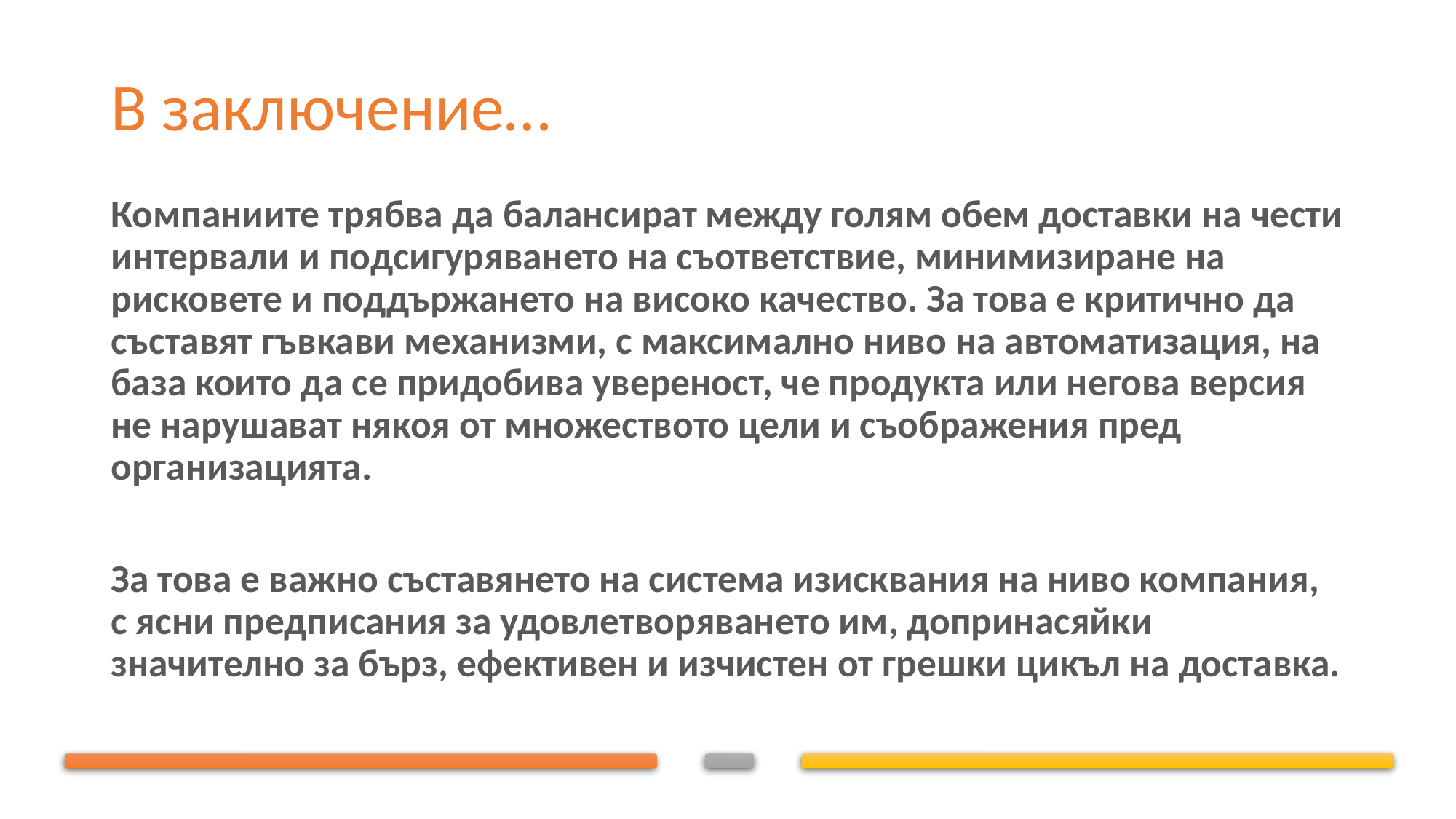

# В заключение…
Компаниите трябва да балансират между голям обем доставки на чести интервали и подсигуряването на съответствие, минимизиране на рисковете и поддържането на високо качество. За това е критично да съставят гъвкави механизми, с максимално ниво на автоматизация, на база които да се придобива увереност, че продукта или негова версия не нарушават някоя от множеството цели и съображения пред организацията.

За това е важно съставянето на система изисквания на ниво компания, с ясни предписания за удовлетворяването им, допринасяйки значително за бърз, ефективен и изчистен от грешки цикъл на доставка.